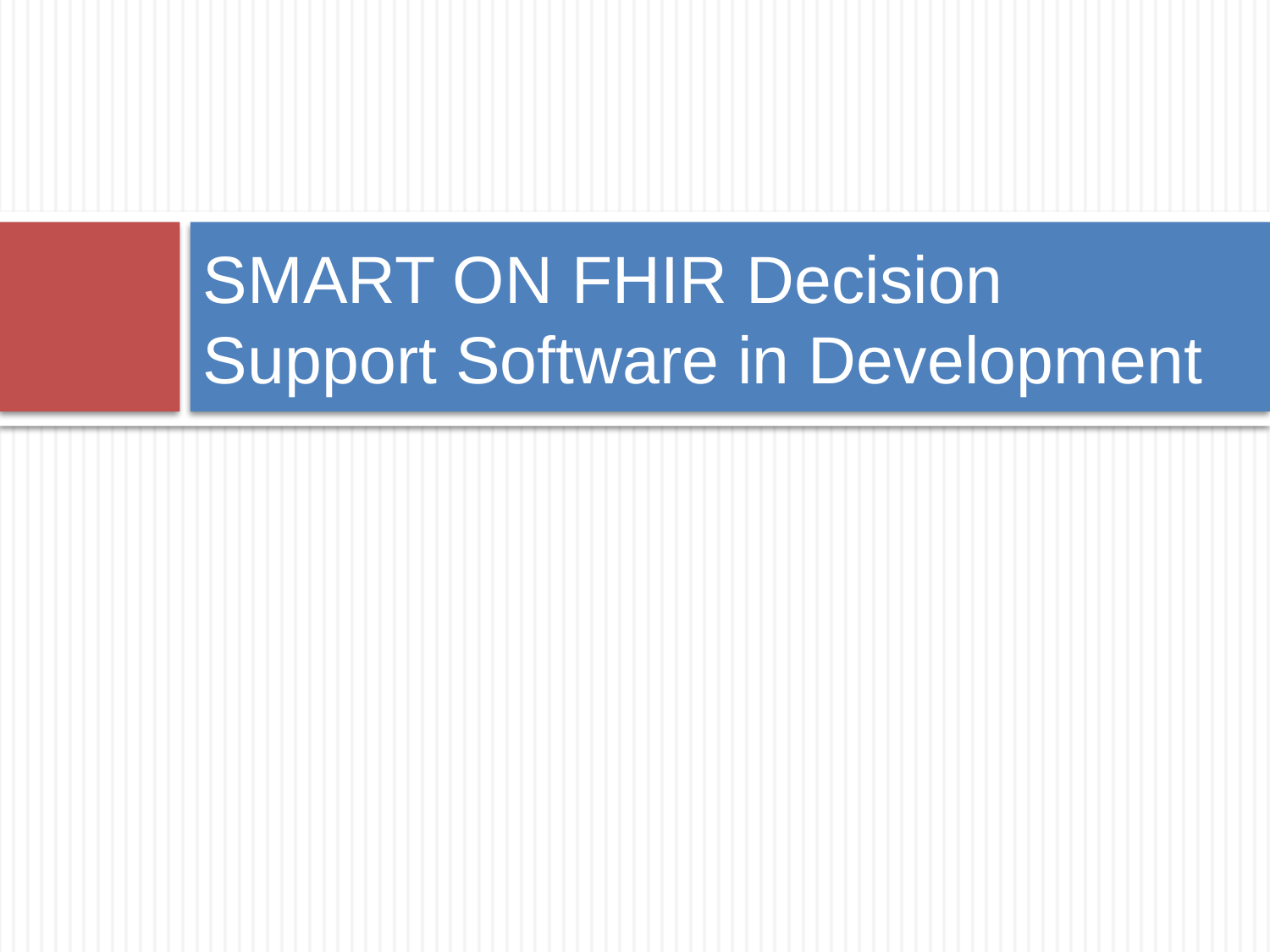

# SMART ON FHIR Decision Support Software in Development